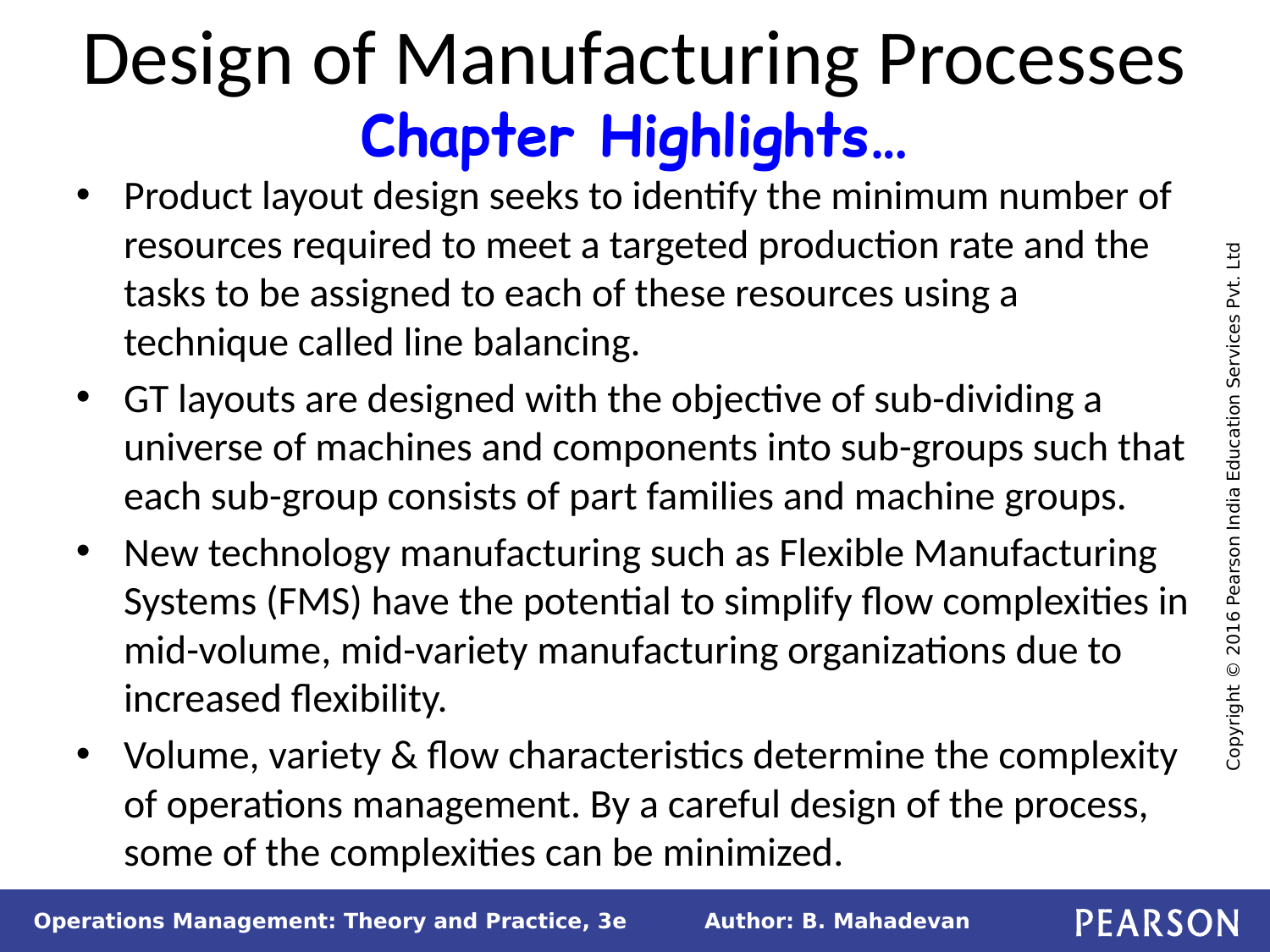

# Design of Manufacturing Processes Chapter Highlights…
Product layout design seeks to identify the minimum number of resources required to meet a targeted production rate and the tasks to be assigned to each of these resources using a technique called line balancing.
GT layouts are designed with the objective of sub-dividing a universe of machines and components into sub-groups such that each sub-group consists of part families and machine groups.
New technology manufacturing such as Flexible Manufacturing Systems (FMS) have the potential to simplify flow complexities in mid-volume, mid-variety manufacturing organizations due to increased flexibility.
Volume, variety & flow characteristics determine the complexity of operations management. By a careful design of the process, some of the complexities can be minimized.